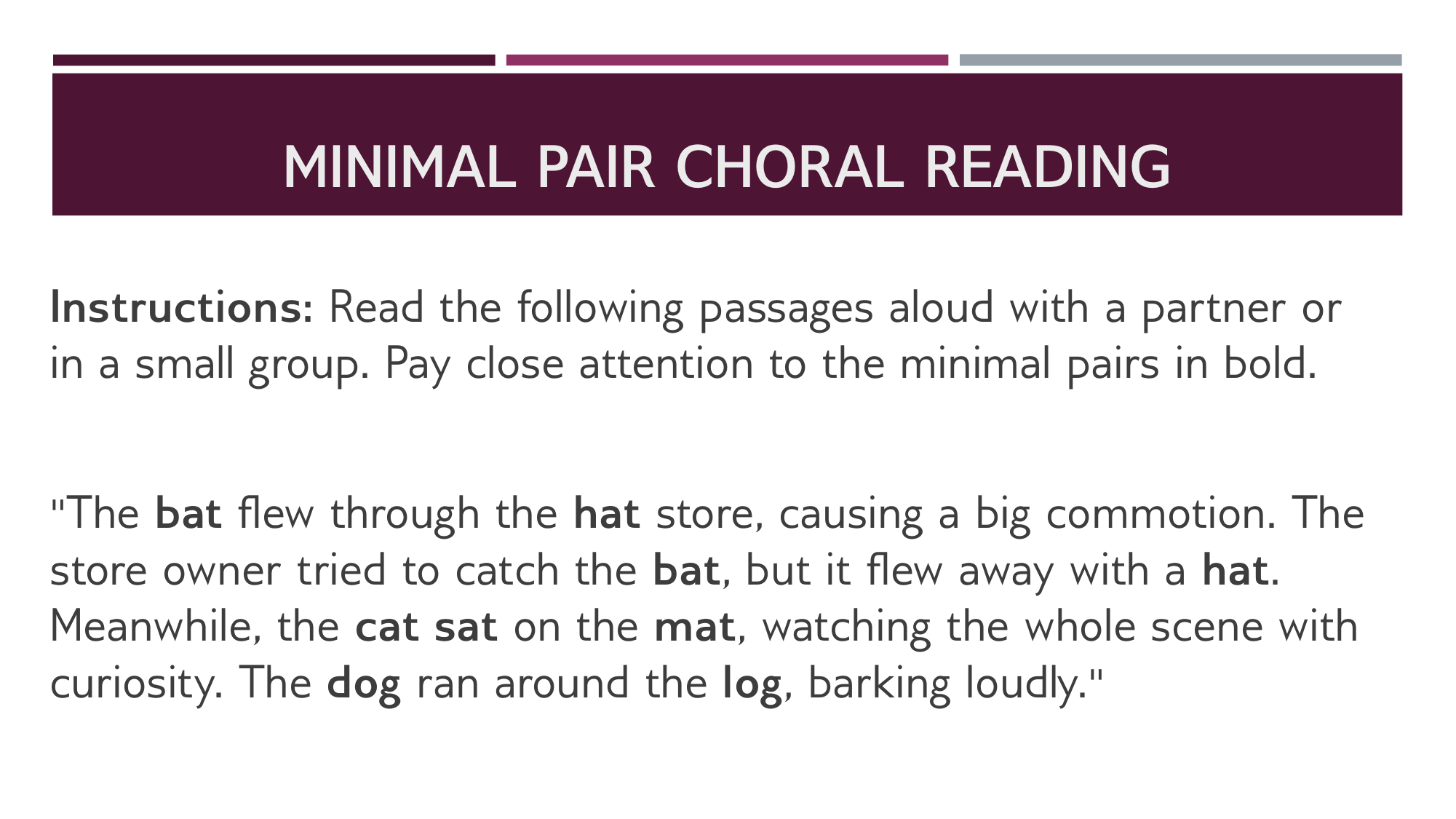

# MINIMAL PAIR CHORAL READING
Instructions: Read the following passages aloud with a partner or in a small group. Pay close attention to the minimal pairs in bold.

"The bat flew through the hat store, causing a big commotion. The store owner tried to catch the bat, but it flew away with a hat. Meanwhile, the cat sat on the mat, watching the whole scene with curiosity. The dog ran around the log, barking loudly."